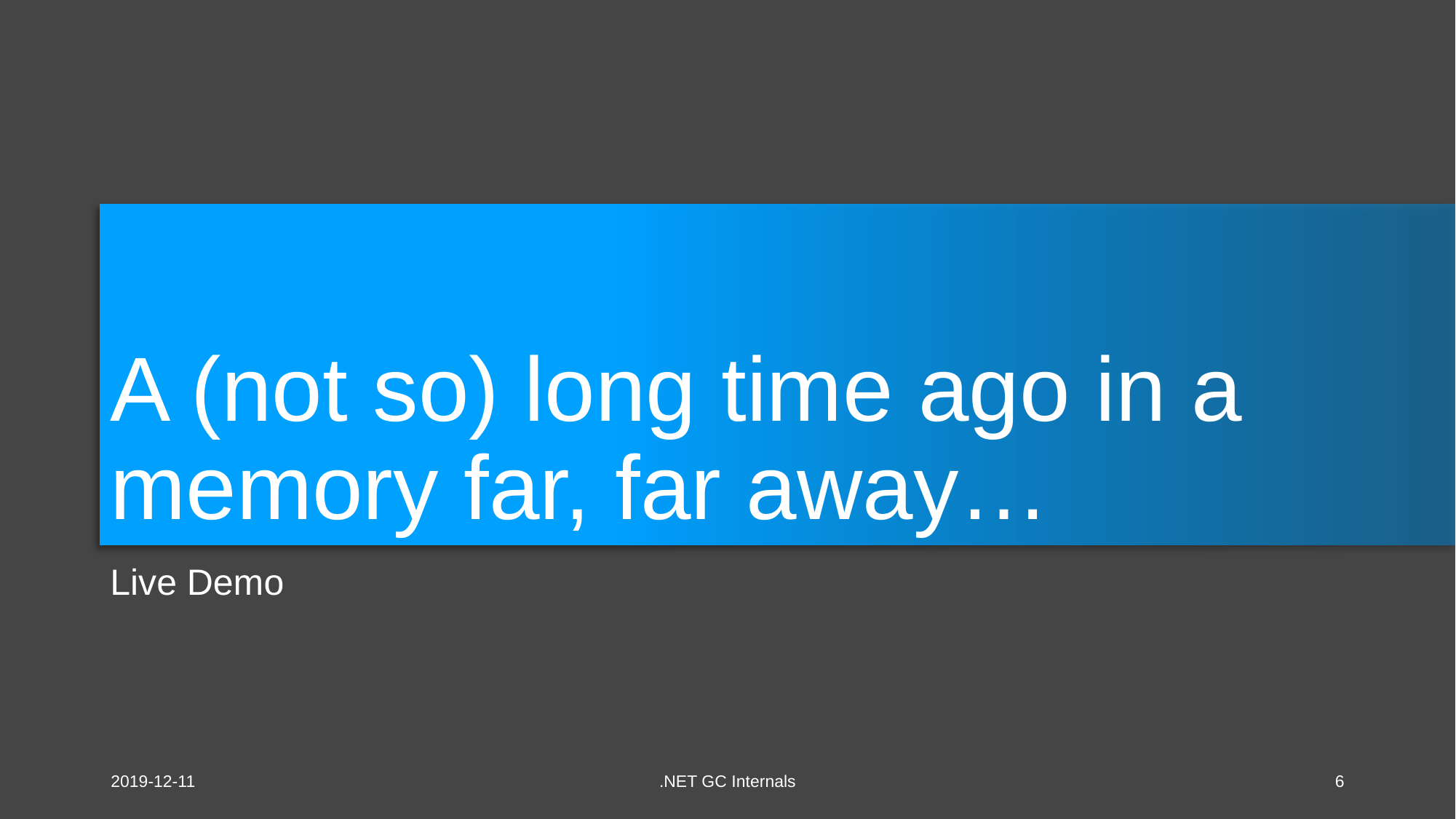

# A (not so) long time ago in a memory far, far away…
Live Demo
2019-12-11
.NET GC Internals
6